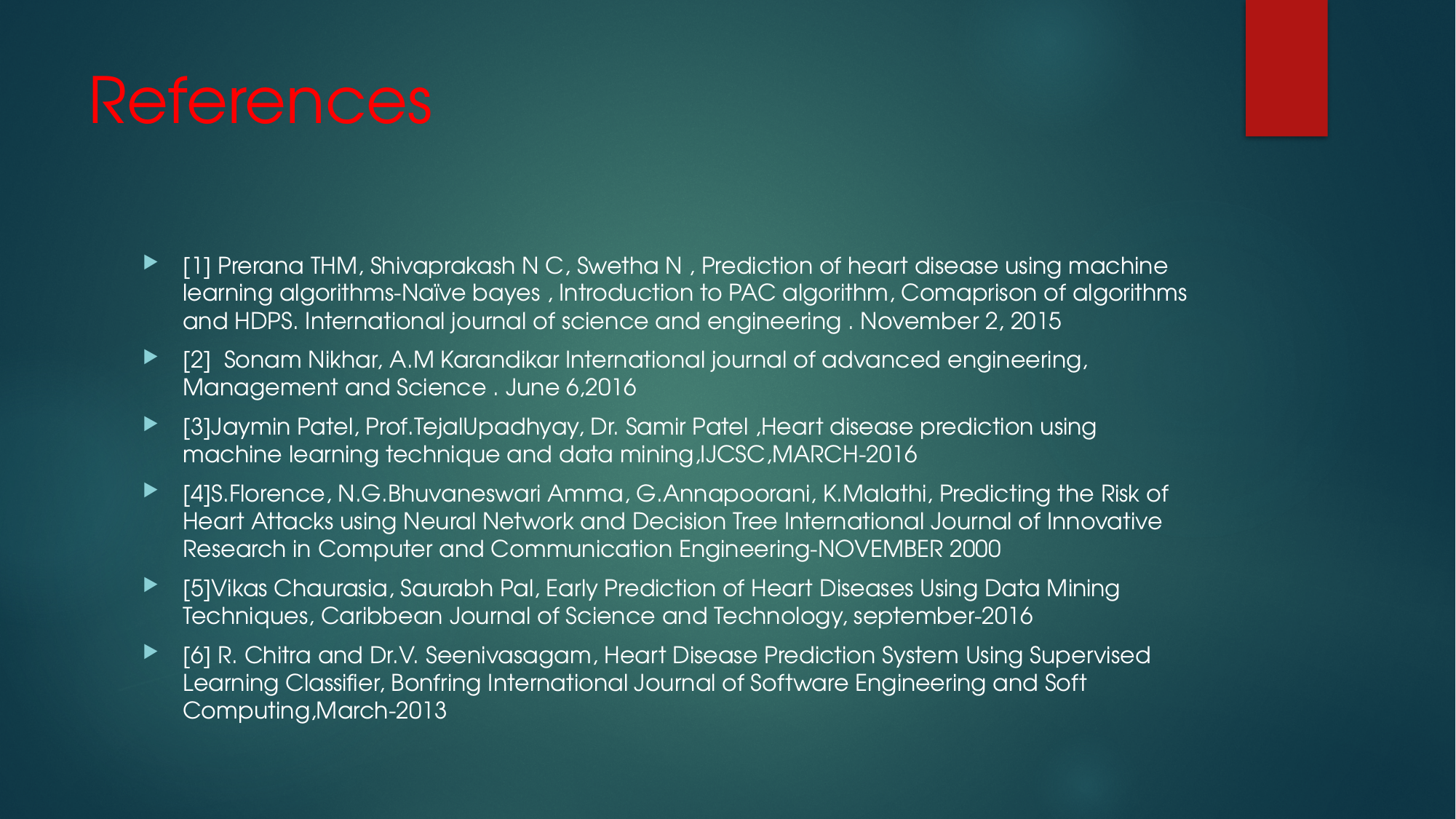

# References
[1] Prerana THM, Shivaprakash N C, Swetha N , Prediction of heart disease using machine learning algorithms-Naïve bayes , Introduction to PAC algorithm, Comaprison of algorithms and HDPS. International journal of science and engineering . November 2, 2015
[2]  Sonam Nikhar, A.M Karandikar International journal of advanced engineering, Management and Science . June 6,2016
[3]Jaymin Patel, Prof.TejalUpadhyay, Dr. Samir Patel ,Heart disease prediction using machine learning technique and data mining,IJCSC,MARCH-2016
[4]S.Florence, N.G.Bhuvaneswari Amma, G.Annapoorani, K.Malathi, Predicting the Risk of Heart Attacks using Neural Network and Decision Tree International Journal of Innovative Research in Computer and Communication Engineering-NOVEMBER 2000
[5]Vikas Chaurasia, Saurabh Pal, Early Prediction of Heart Diseases Using Data Mining Techniques, Caribbean Journal of Science and Technology, september-2016
[6] R. Chitra and Dr.V. Seenivasagam, Heart Disease Prediction System Using Supervised Learning Classifier, Bonfring International Journal of Software Engineering and Soft Computing,March-2013